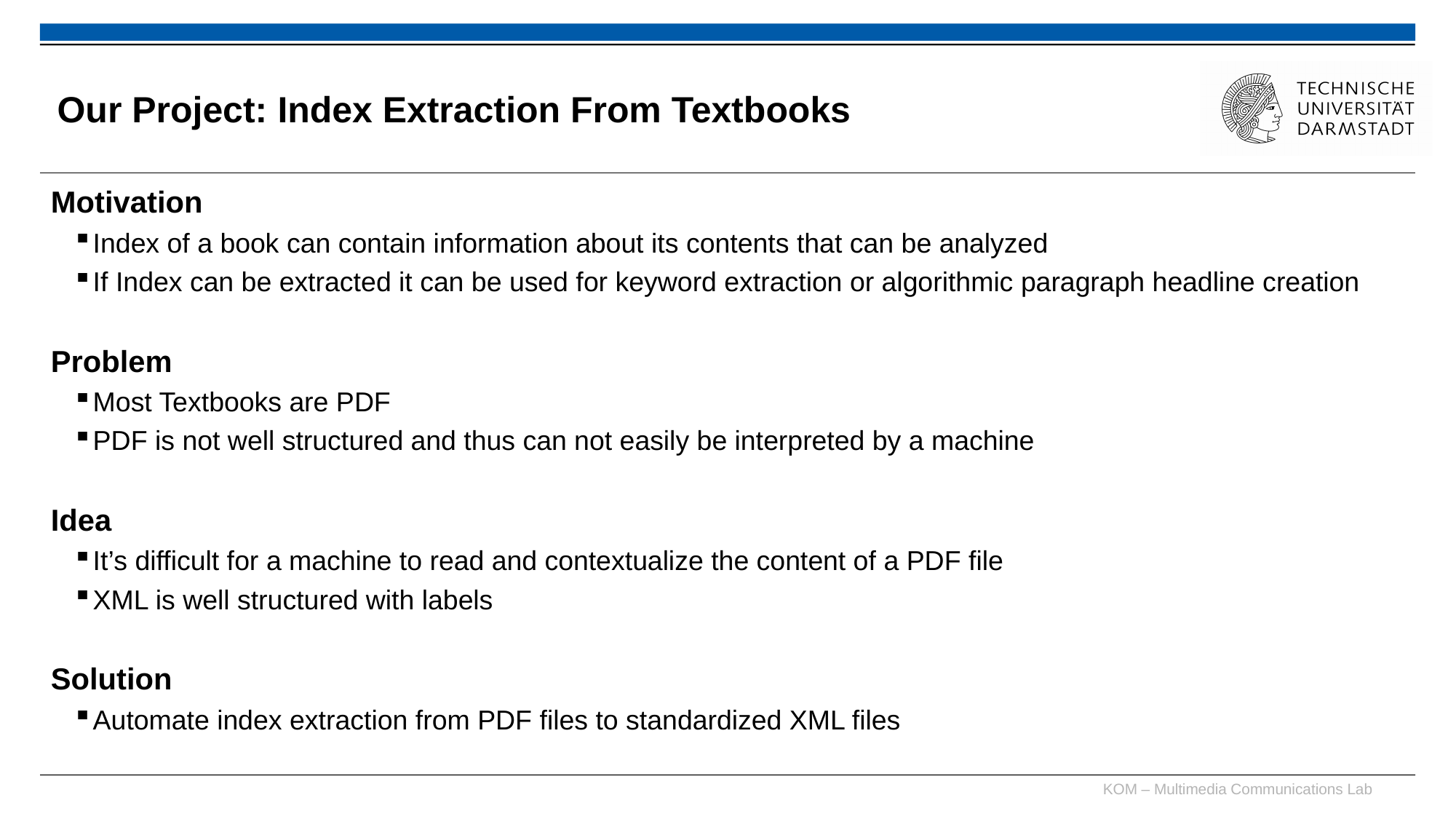

# Our Project: Index Extraction From Textbooks
Motivation
Index of a book can contain information about its contents that can be analyzed
If Index can be extracted it can be used for keyword extraction or algorithmic paragraph headline creation

Problem
Most Textbooks are PDF
PDF is not well structured and thus can not easily be interpreted by a machine

Idea
It’s difficult for a machine to read and contextualize the content of a PDF file
XML is well structured with labels

Solution
Automate index extraction from PDF files to standardized XML files